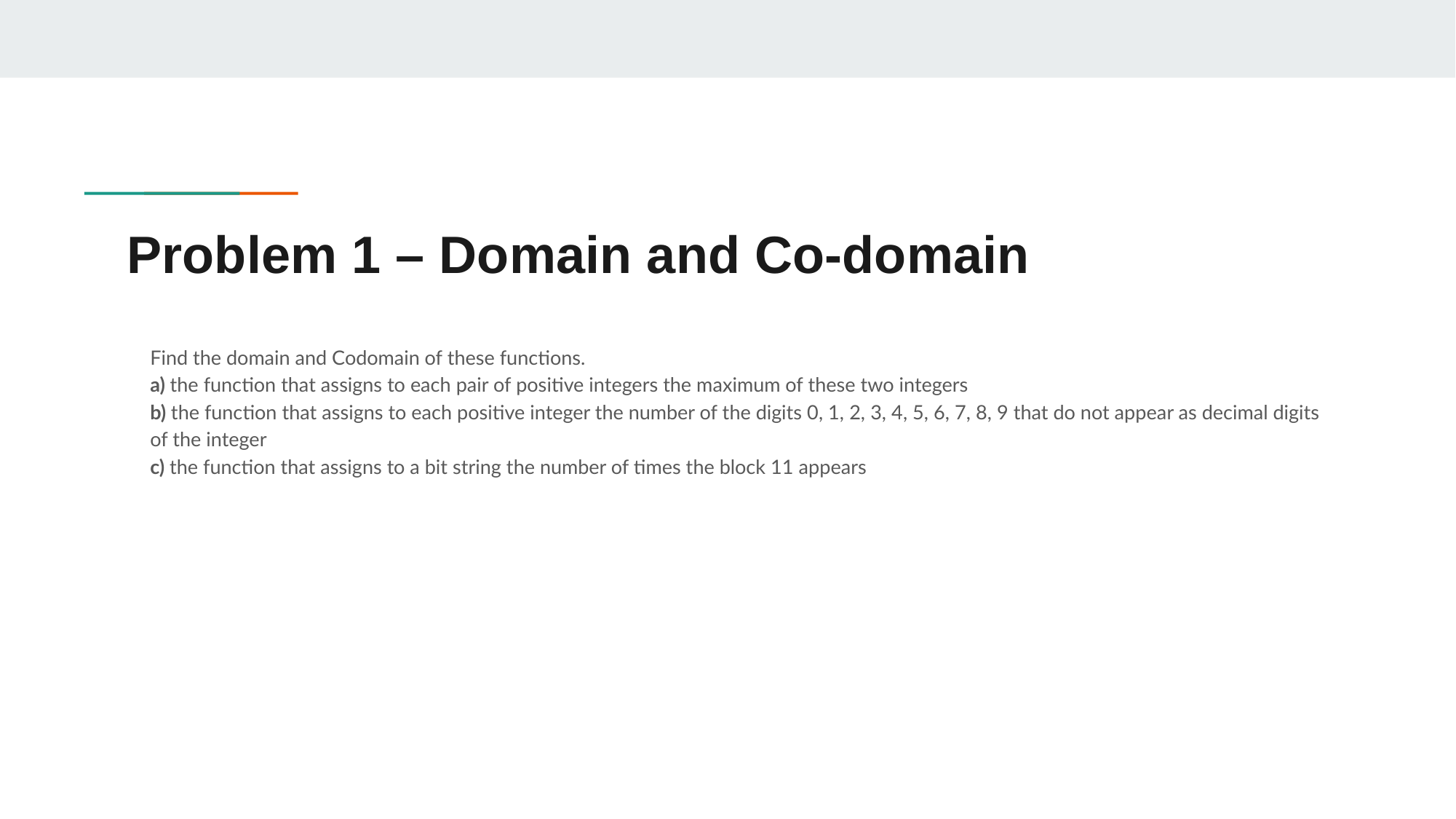

# Problem 1 – Domain and Co-domain
Find the domain and Codomain of these functions.
a) the function that assigns to each pair of positive integers the maximum of these two integers
b) the function that assigns to each positive integer the number of the digits 0, 1, 2, 3, 4, 5, 6, 7, 8, 9 that do not appear as decimal digits of the integer
c) the function that assigns to a bit string the number of times the block 11 appears